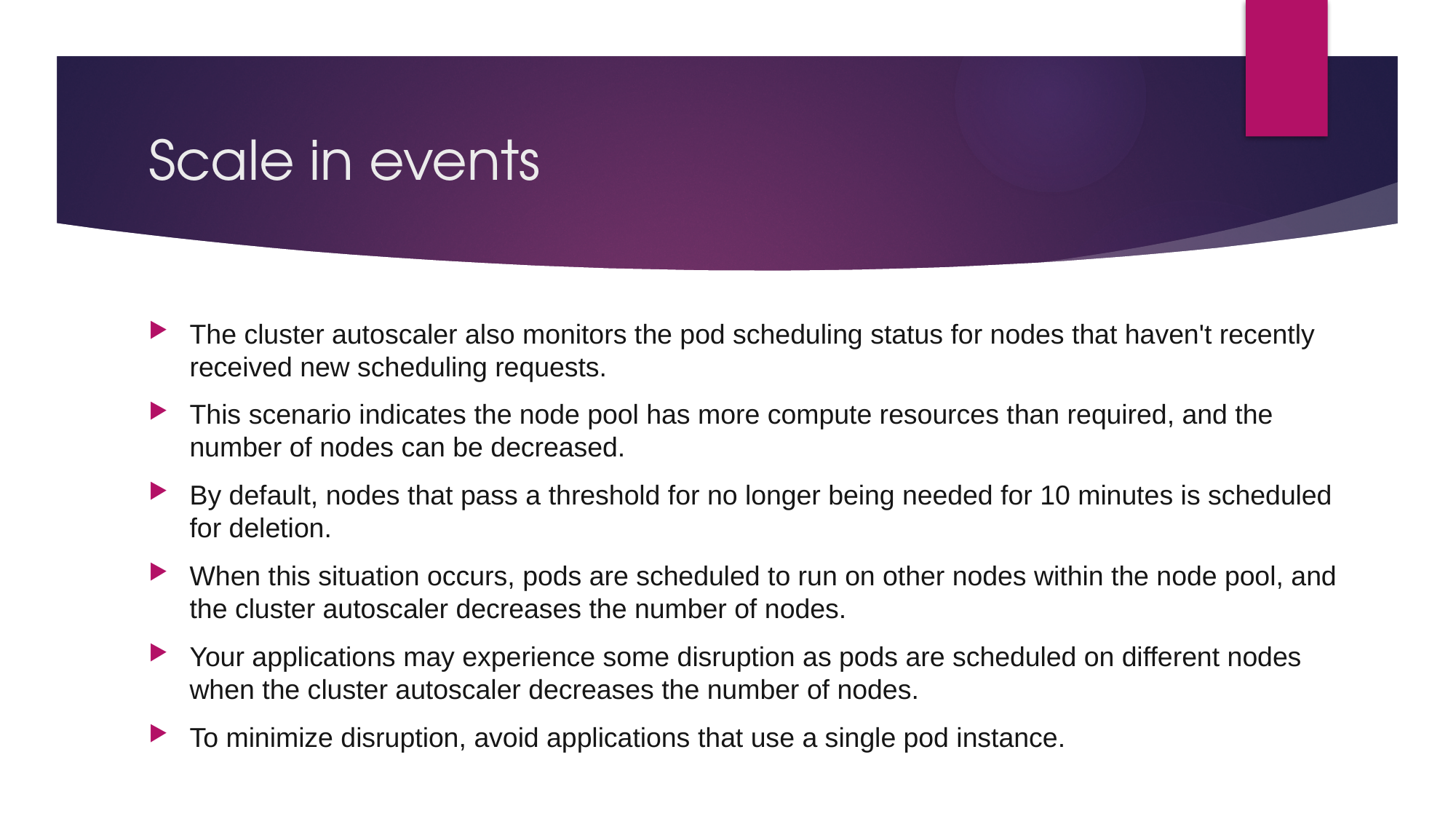

# Scale in events
The cluster autoscaler also monitors the pod scheduling status for nodes that haven't recently received new scheduling requests.
This scenario indicates the node pool has more compute resources than required, and the number of nodes can be decreased.
By default, nodes that pass a threshold for no longer being needed for 10 minutes is scheduled for deletion.
When this situation occurs, pods are scheduled to run on other nodes within the node pool, and the cluster autoscaler decreases the number of nodes.
Your applications may experience some disruption as pods are scheduled on different nodes when the cluster autoscaler decreases the number of nodes.
To minimize disruption, avoid applications that use a single pod instance.